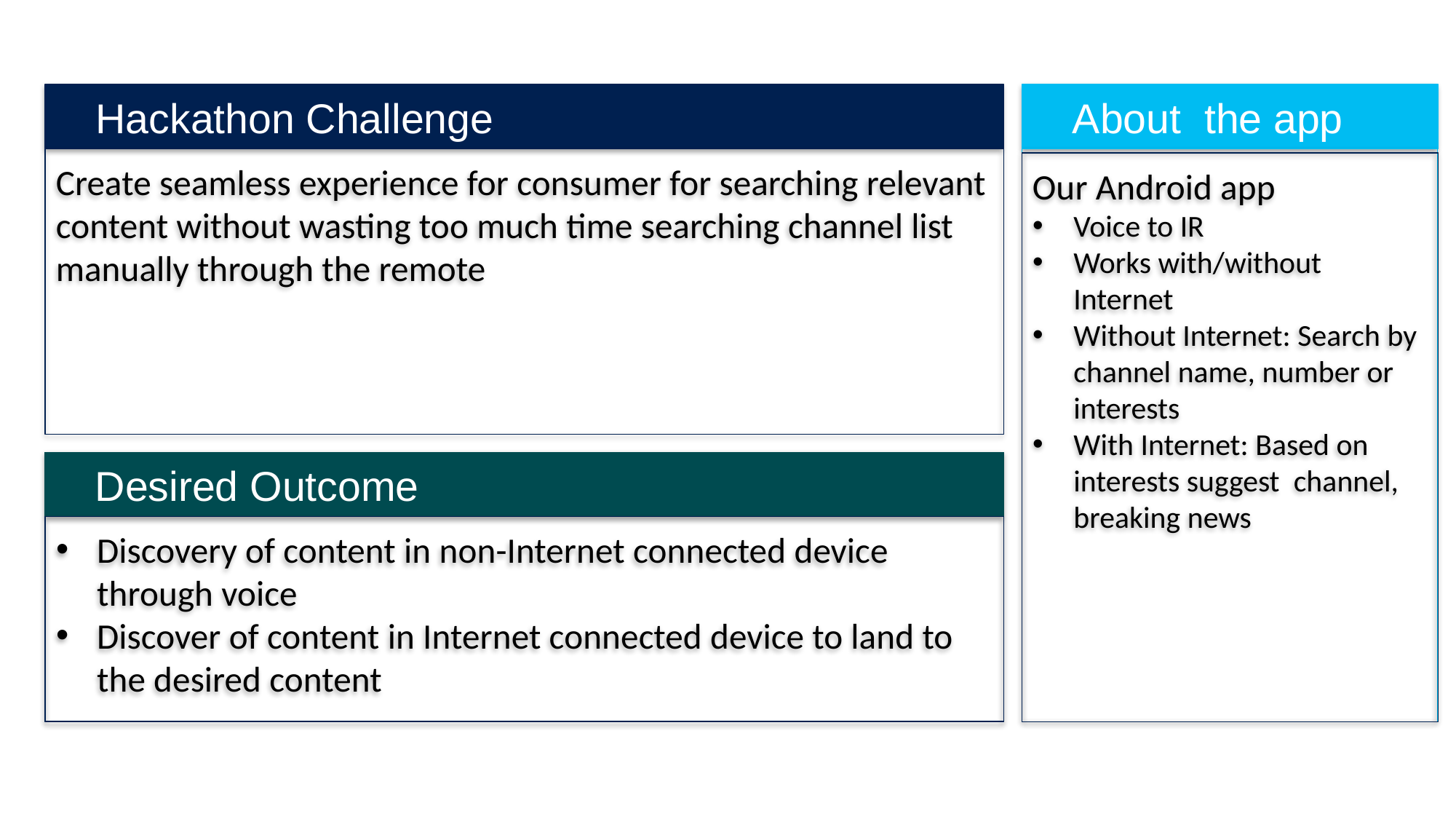

Hackathon Challenge
About  the app
Create seamless experience for consumer for searching relevant content without wasting too much time searching channel list manually through the remote

Our Android app
Voice to IR
Works with/without Internet
Without Internet: Search by channel name, number or interests
With Internet: Based on interests suggest  channel, breaking news

Desired Outcome

Discovery of content in non-Internet connected device through voice
Discover of content in Internet connected device to land to the desired content